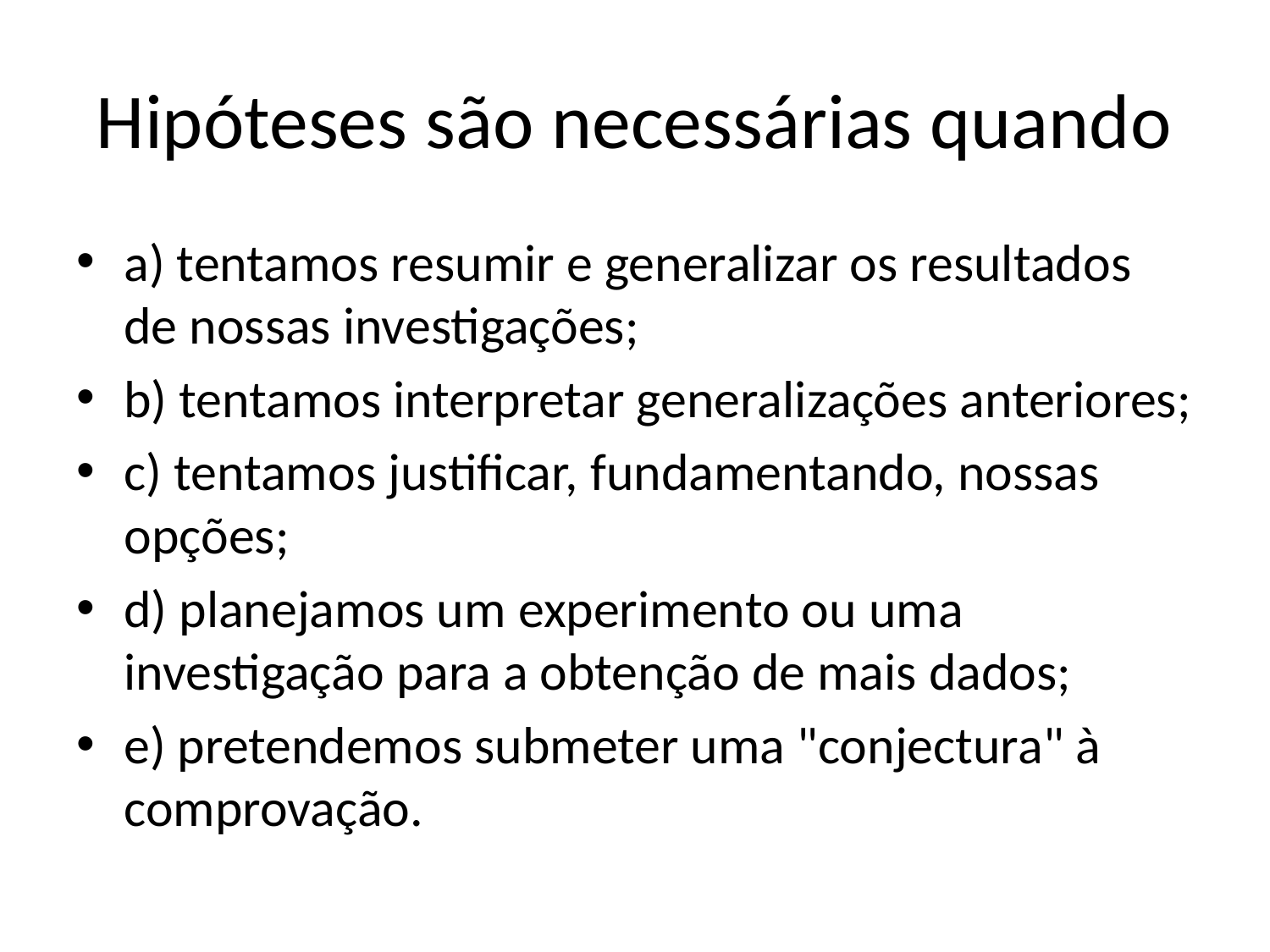

# Hipóteses são necessárias quando
a) tentamos resumir e generalizar os resultados de nossas investigações;
b) tentamos interpretar generalizações anteriores;
c) tentamos justificar, fundamentando, nossas opções;
d) planejamos um experimento ou uma investigação para a obtenção de mais dados;
e) pretendemos submeter uma "conjectura" à comprovação.